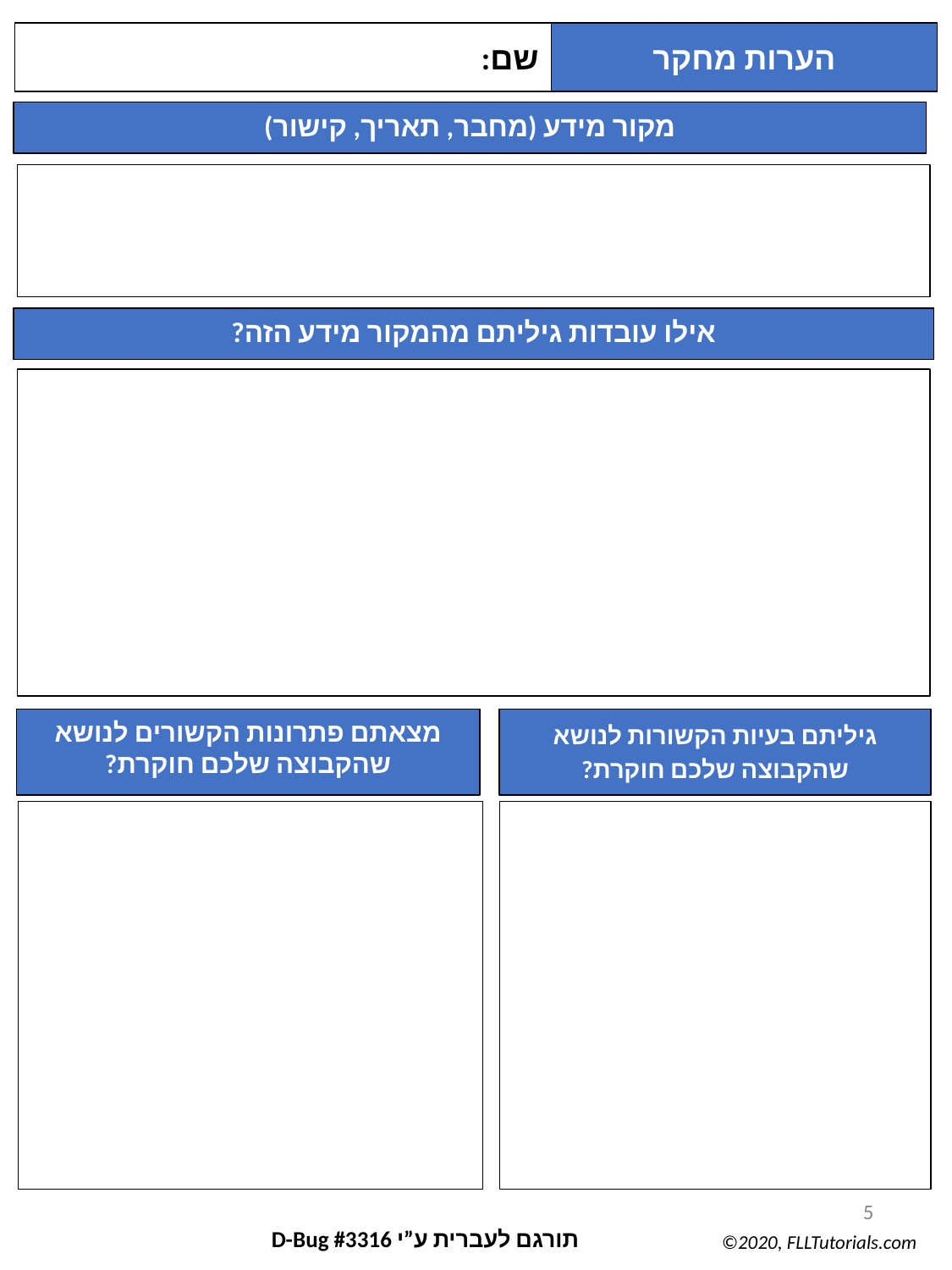

שם:
הערות מחקר
מקור מידע (מחבר, תאריך, קישור)

אילו עובדות גיליתם מהמקור מידע הזה?

מצאתם פתרונות הקשורים לנושא שהקבוצה שלכם חוקרת?
גיליתם בעיות הקשורות לנושא שהקבוצה שלכם חוקרת?

5
תורגם לעברית ע”י D-Bug #3316
©2020, FLLTutorials.com